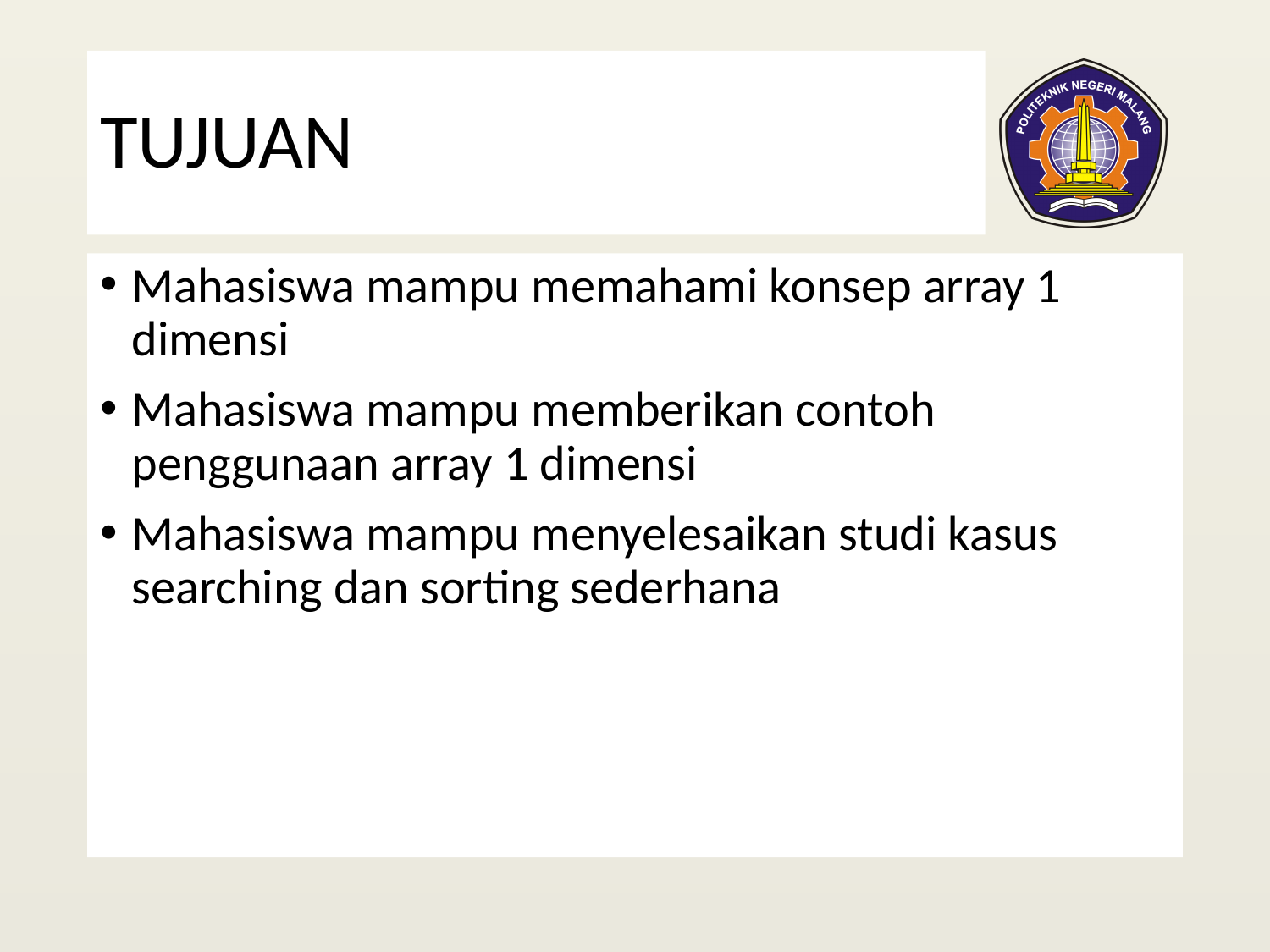

# TUJUAN
Mahasiswa mampu memahami konsep array 1 dimensi
Mahasiswa mampu memberikan contoh penggunaan array 1 dimensi
Mahasiswa mampu menyelesaikan studi kasus searching dan sorting sederhana